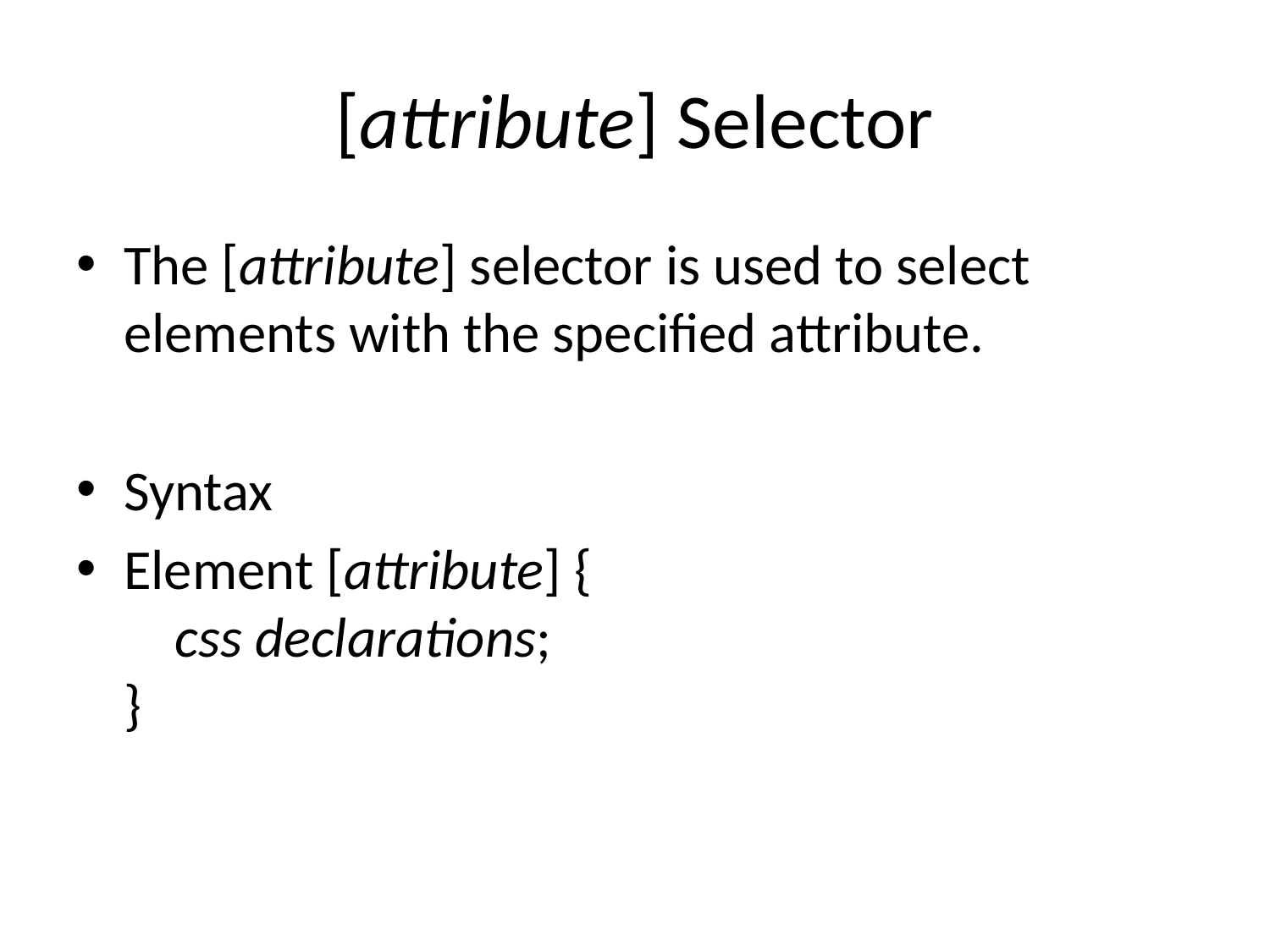

# [attribute] Selector
The [attribute] selector is used to select elements with the specified attribute.

Syntax
Element [attribute] {
    css declarations;
}